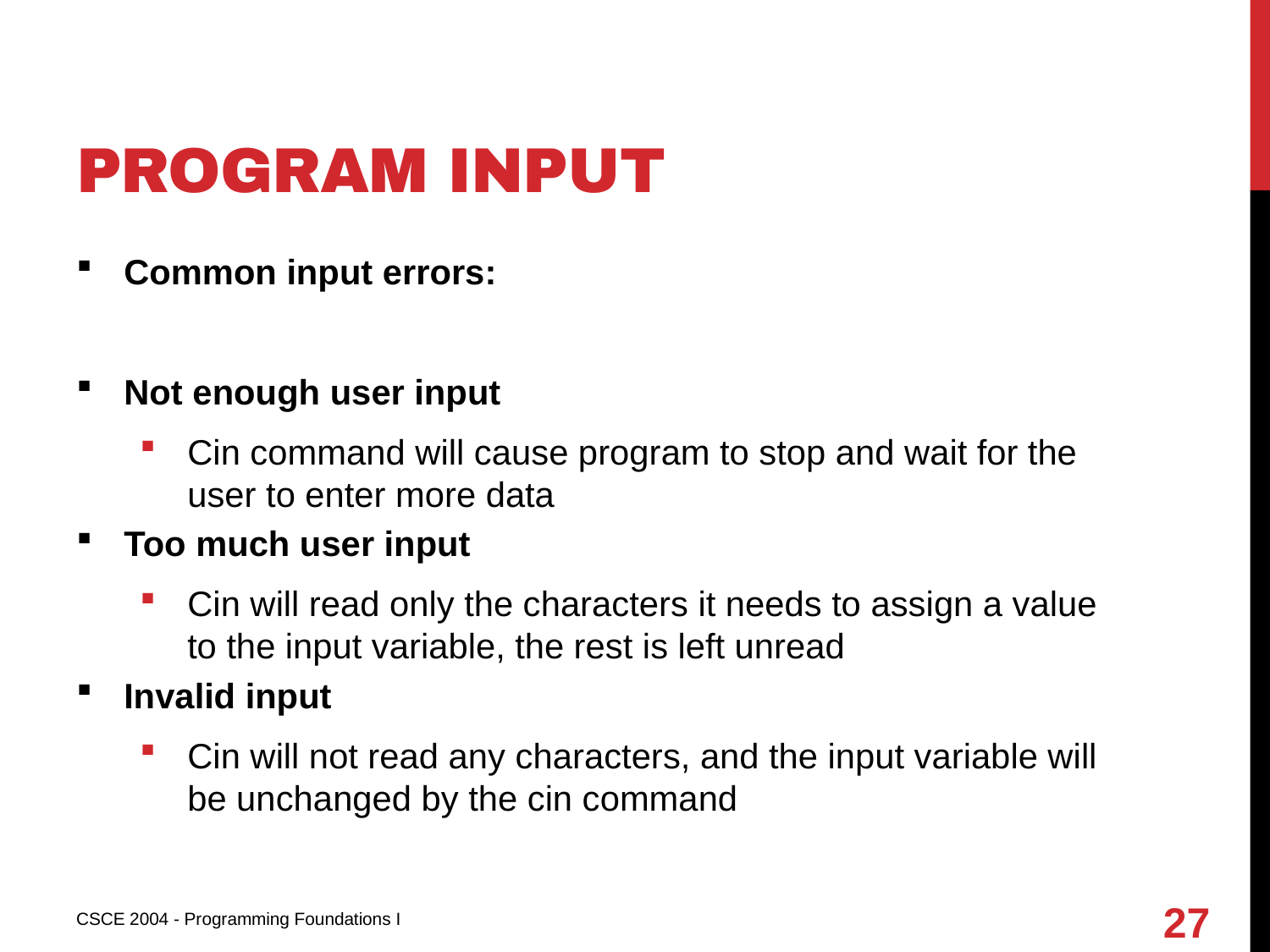

# Program input
Common input errors:

Not enough user input
Cin command will cause program to stop and wait for the user to enter more data
Too much user input
Cin will read only the characters it needs to assign a value to the input variable, the rest is left unread
Invalid input
Cin will not read any characters, and the input variable will be unchanged by the cin command

27
CSCE 2004 - Programming Foundations I